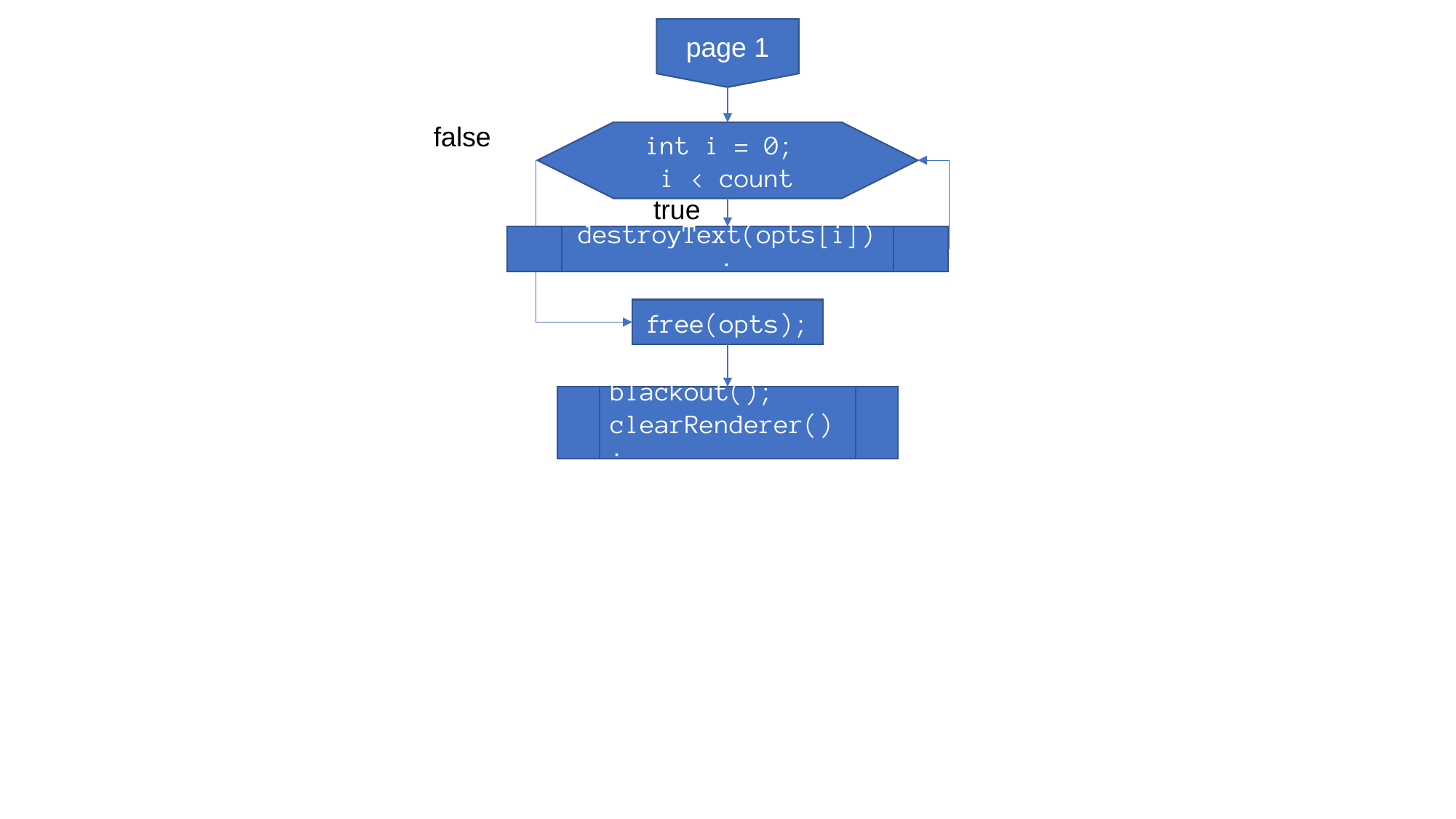

page 1
false
int i = 0;
i < count
true
destroyText(opts[i]);
free(opts);
blackout();
clearRenderer();